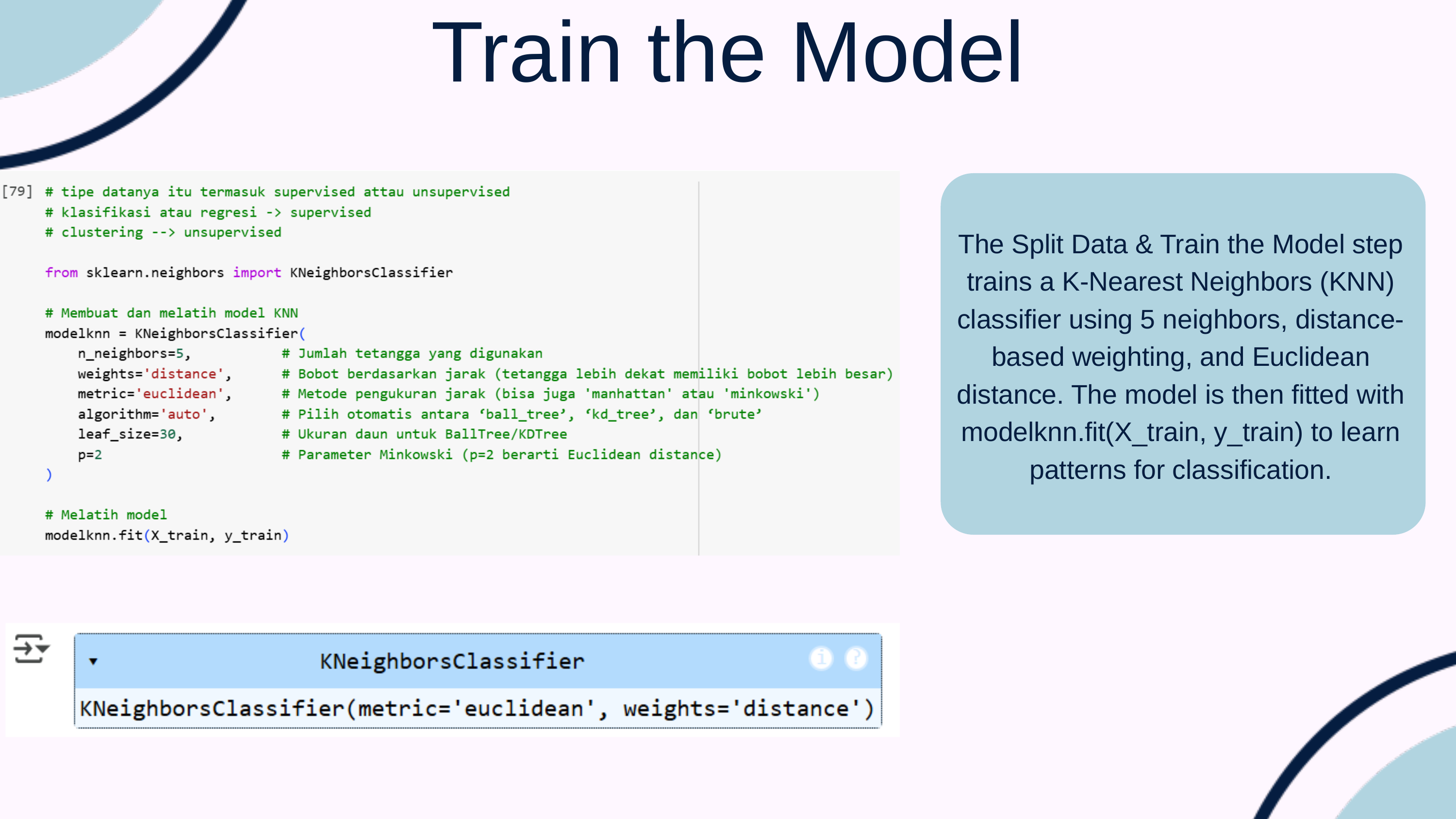

Train the Model

The Split Data & Train the Model step trains a K-Nearest Neighbors (KNN) classifier using 5 neighbors, distance-based weighting, and Euclidean distance. The model is then fitted with modelknn.fit(X_train, y_train) to learn patterns for classification.